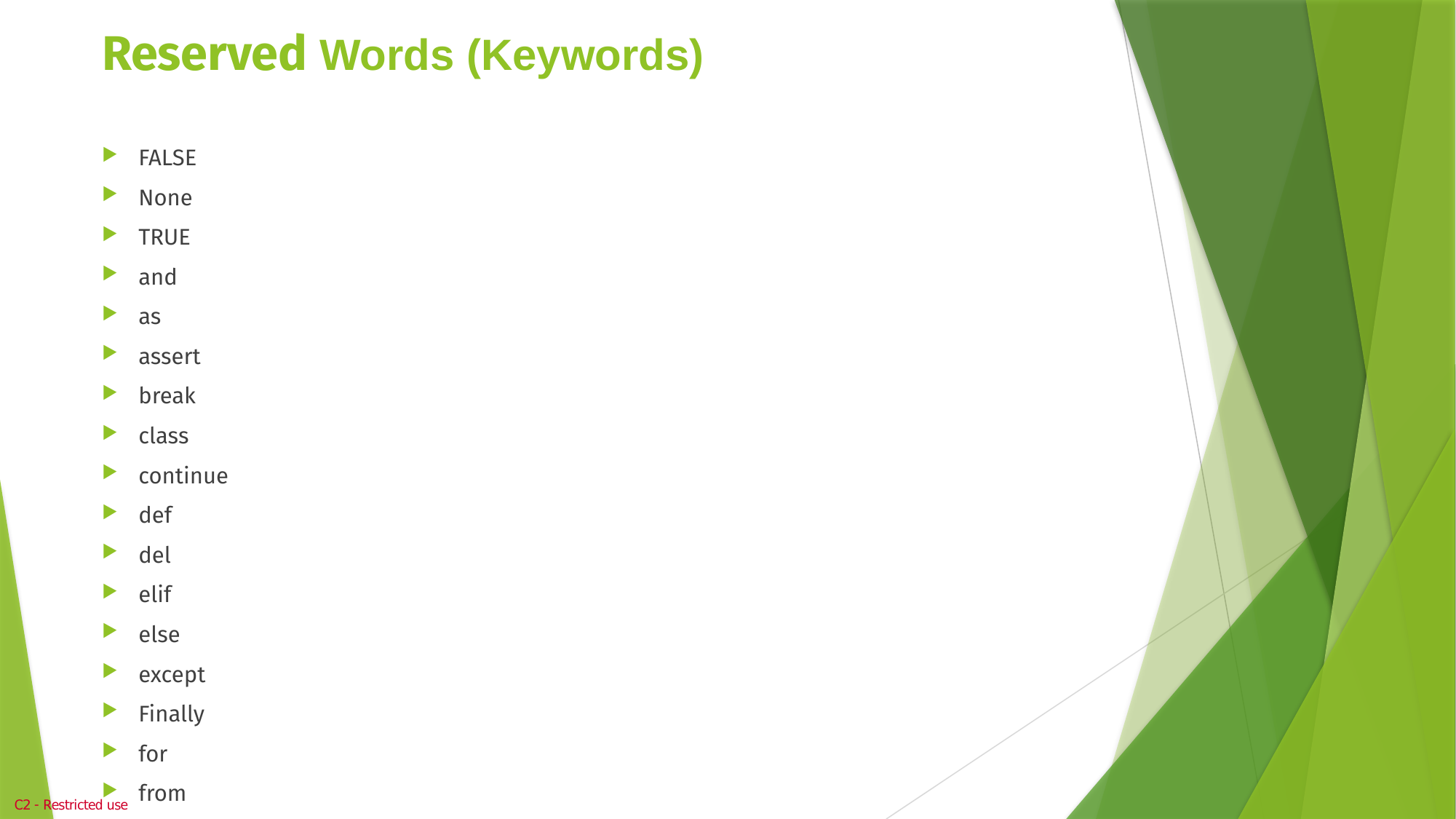

# Reserved Words (Keywords)
FALSE
None
TRUE
and
as
assert
break
class
continue
def
del
elif
else
except
Finally
for
from
global